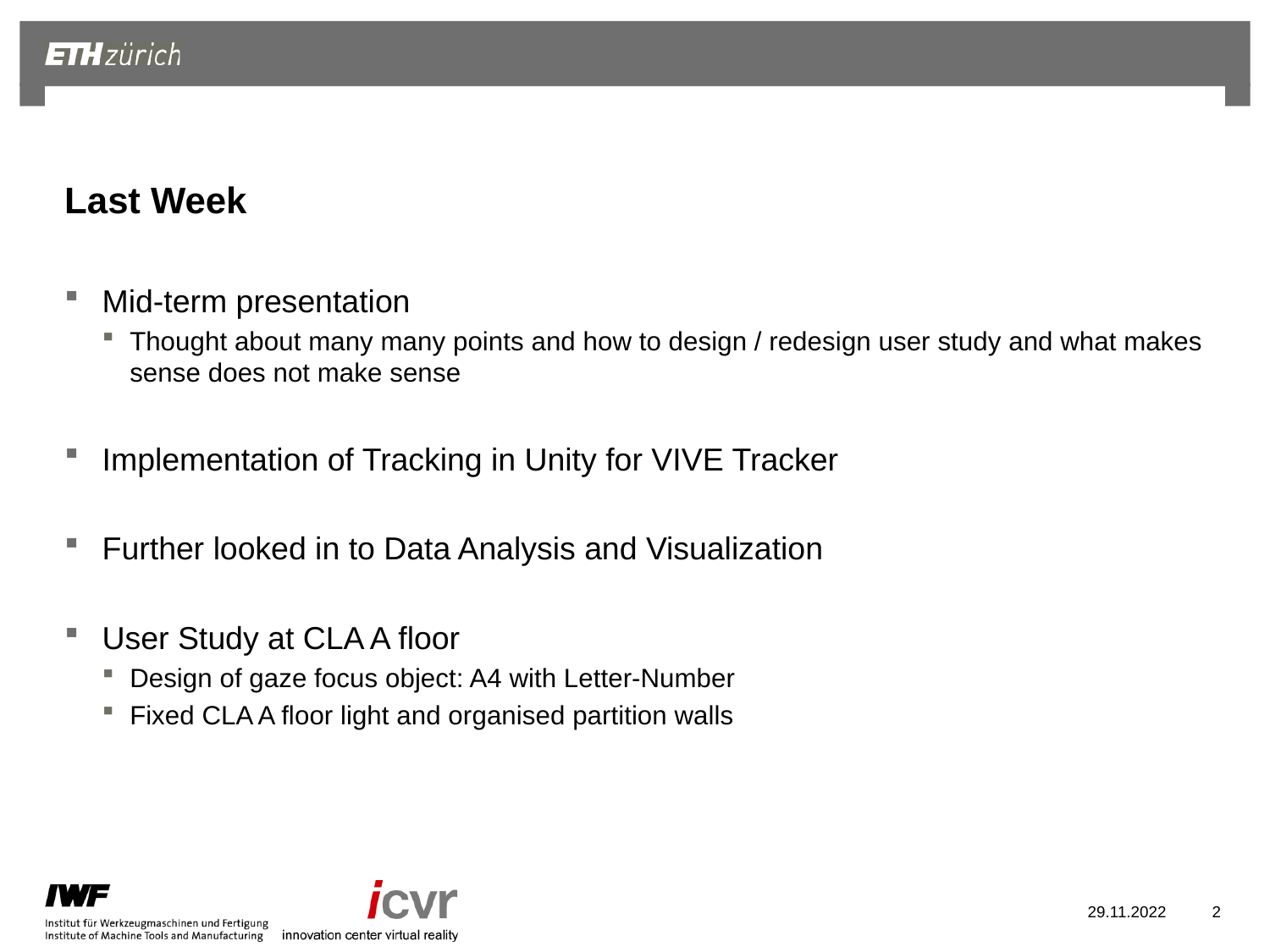

# Last Week
Mid-term presentation
Thought about many many points and how to design / redesign user study and what makes sense does not make sense

Implementation of Tracking in Unity for VIVE Tracker

Further looked in to Data Analysis and Visualization

User Study at CLA A floor
Design of gaze focus object: A4 with Letter-Number
Fixed CLA A floor light and organised partition walls

29.11.2022
2